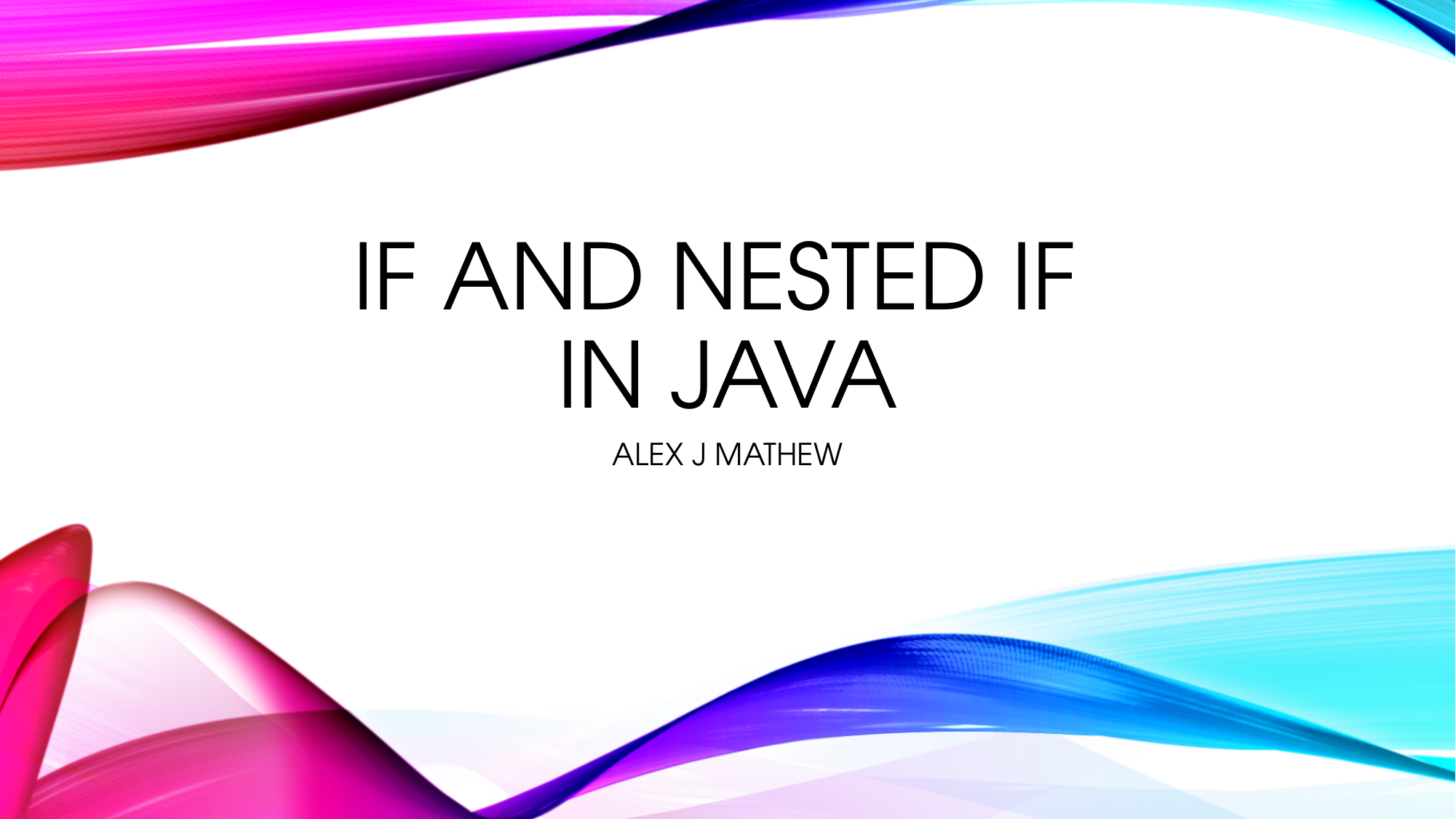

# IF AND NESTED IF IN JAVA
ALEX J MATHEW